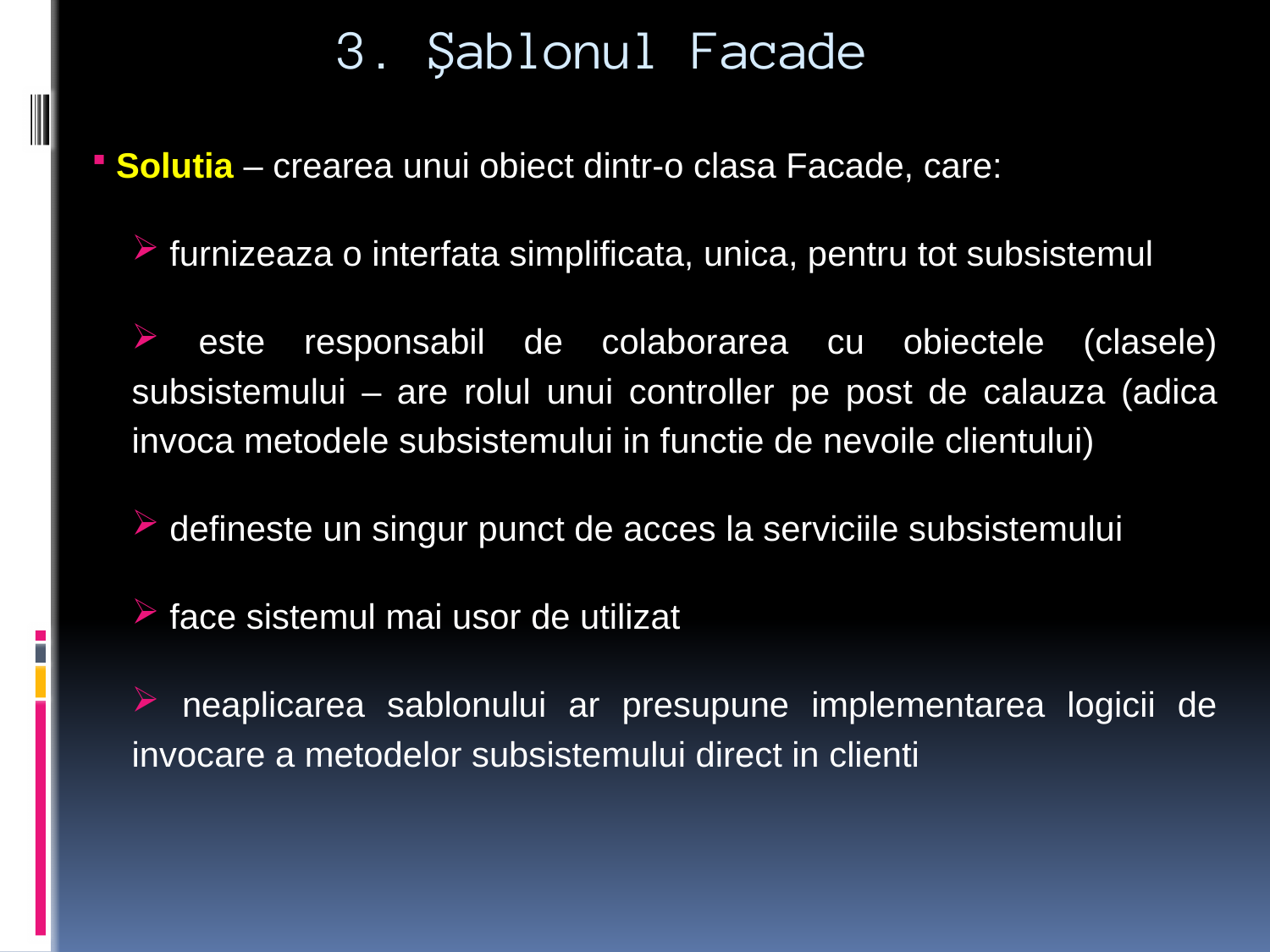

# 3. Şablonul Facade
 Solutia – crearea unui obiect dintr-o clasa Facade, care:
 furnizeaza o interfata simplificata, unica, pentru tot subsistemul
 este responsabil de colaborarea cu obiectele (clasele) subsistemului – are rolul unui controller pe post de calauza (adica invoca metodele subsistemului in functie de nevoile clientului)
 defineste un singur punct de acces la serviciile subsistemului
 face sistemul mai usor de utilizat
 neaplicarea sablonului ar presupune implementarea logicii de invocare a metodelor subsistemului direct in clienti